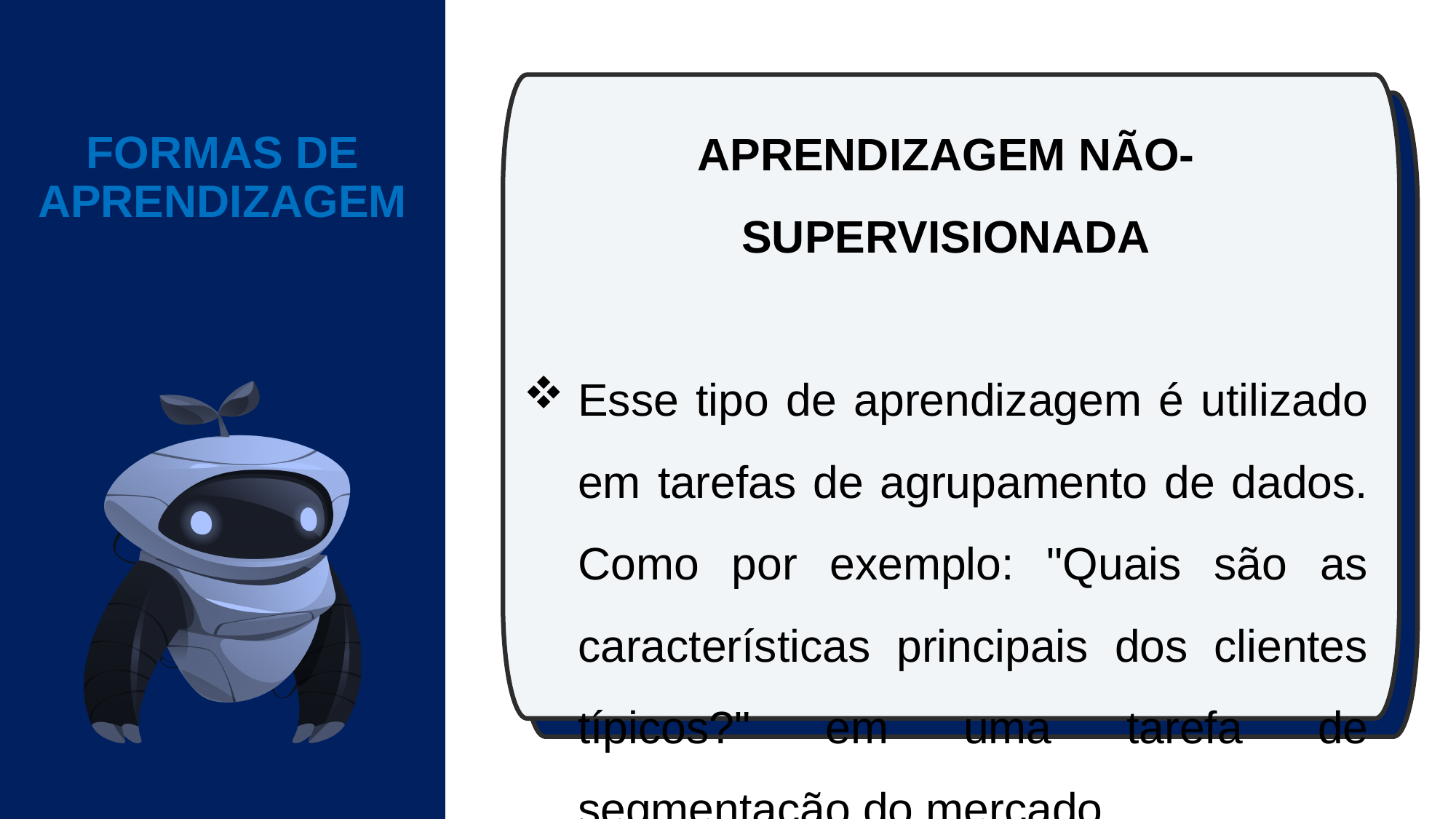

APRENDIZAGEM NÃO-SUPERVISIONADA

Esse tipo de aprendizagem é utilizado em tarefas de agrupamento de dados. Como por exemplo: "Quais são as características principais dos clientes típicos?" em uma tarefa de segmentação do mercado.
FORMAS DE APRENDIZAGEM